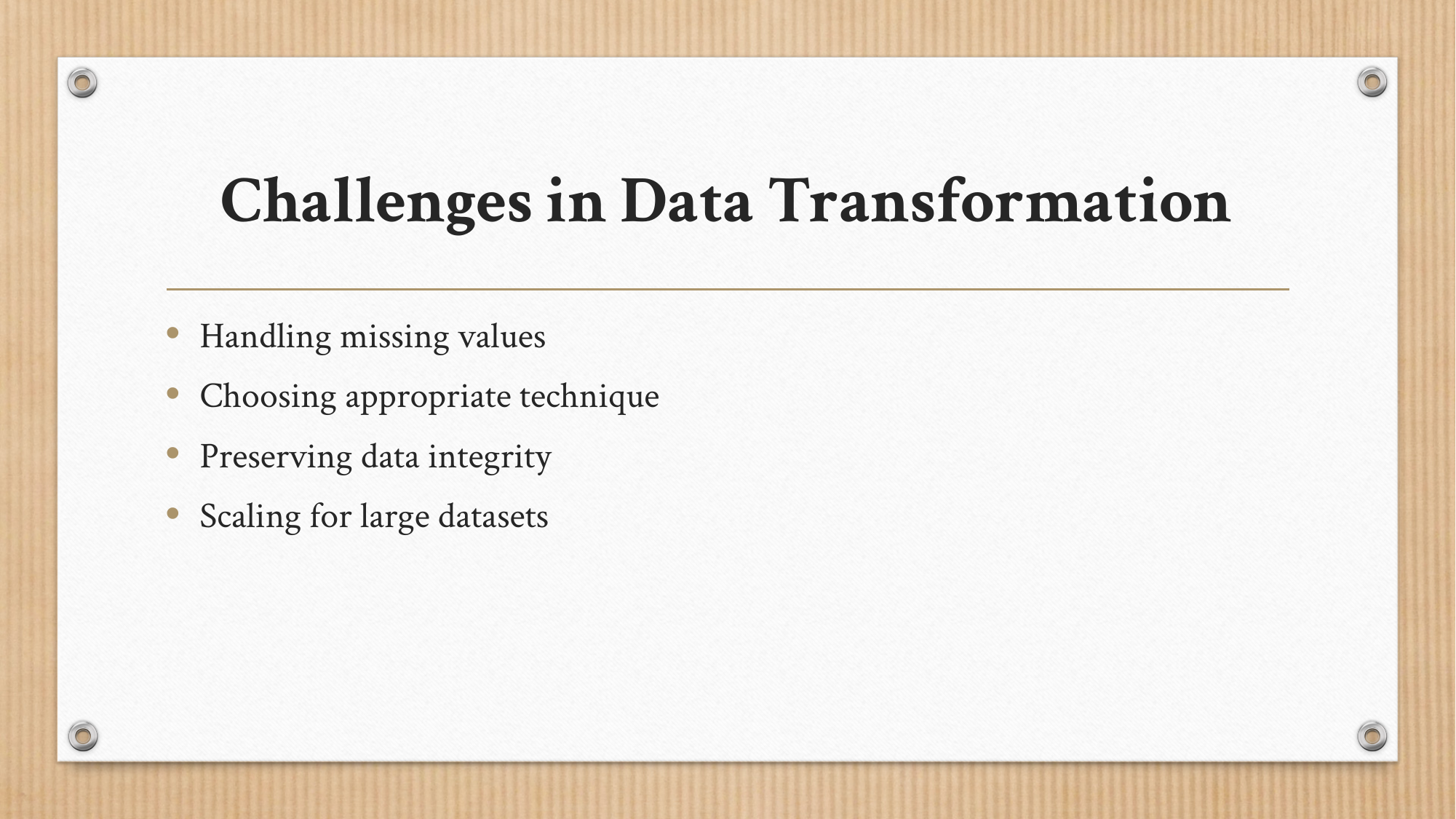

# Challenges in Data Transformation
Handling missing values
Choosing appropriate technique
Preserving data integrity
Scaling for large datasets